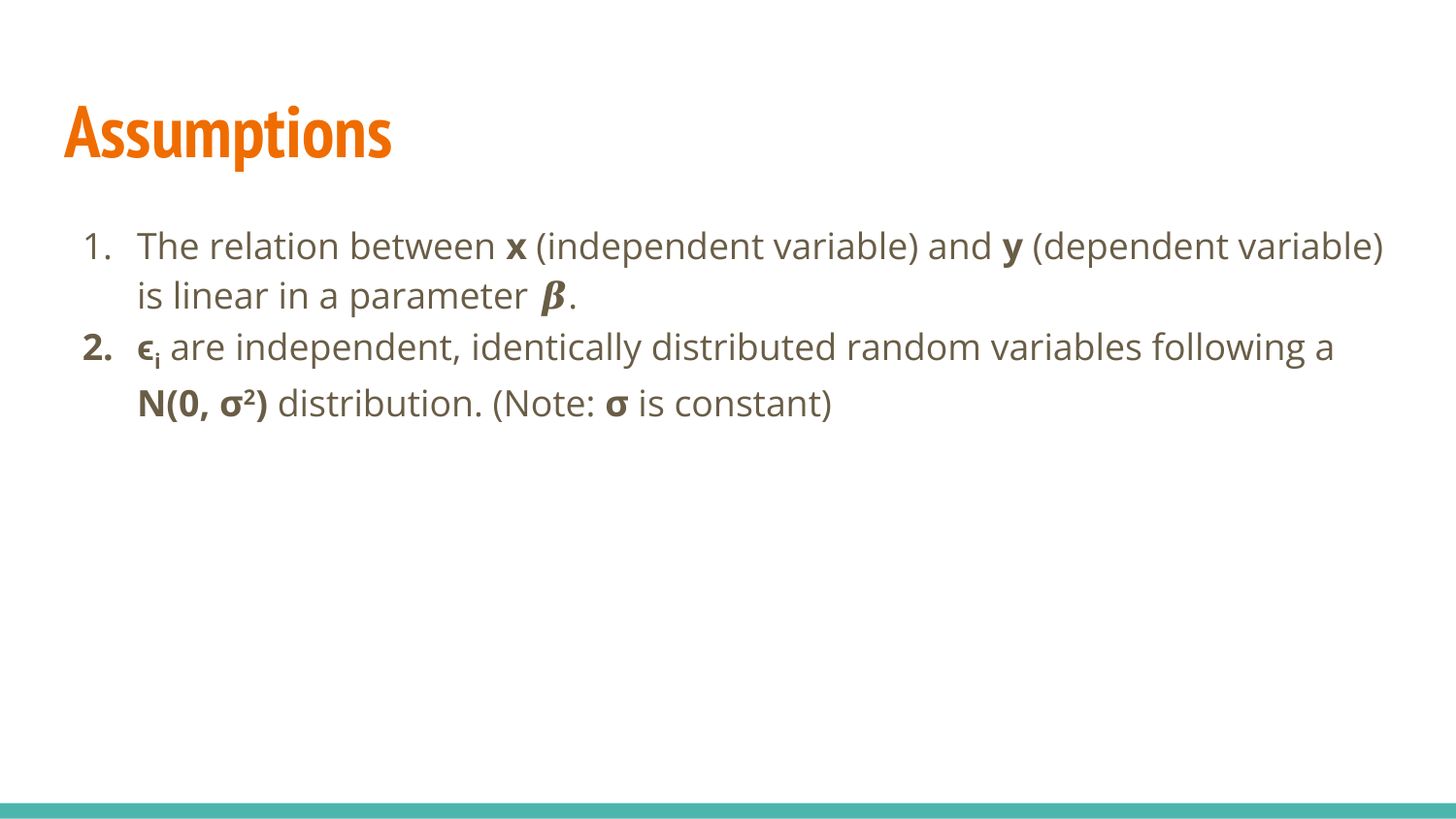

# Assumptions
The relation between x (independent variable) and y (dependent variable) is linear in a parameter 𝜷.
ϵi are independent, identically distributed random variables following a N(0, σ2) distribution. (Note: σ is constant)